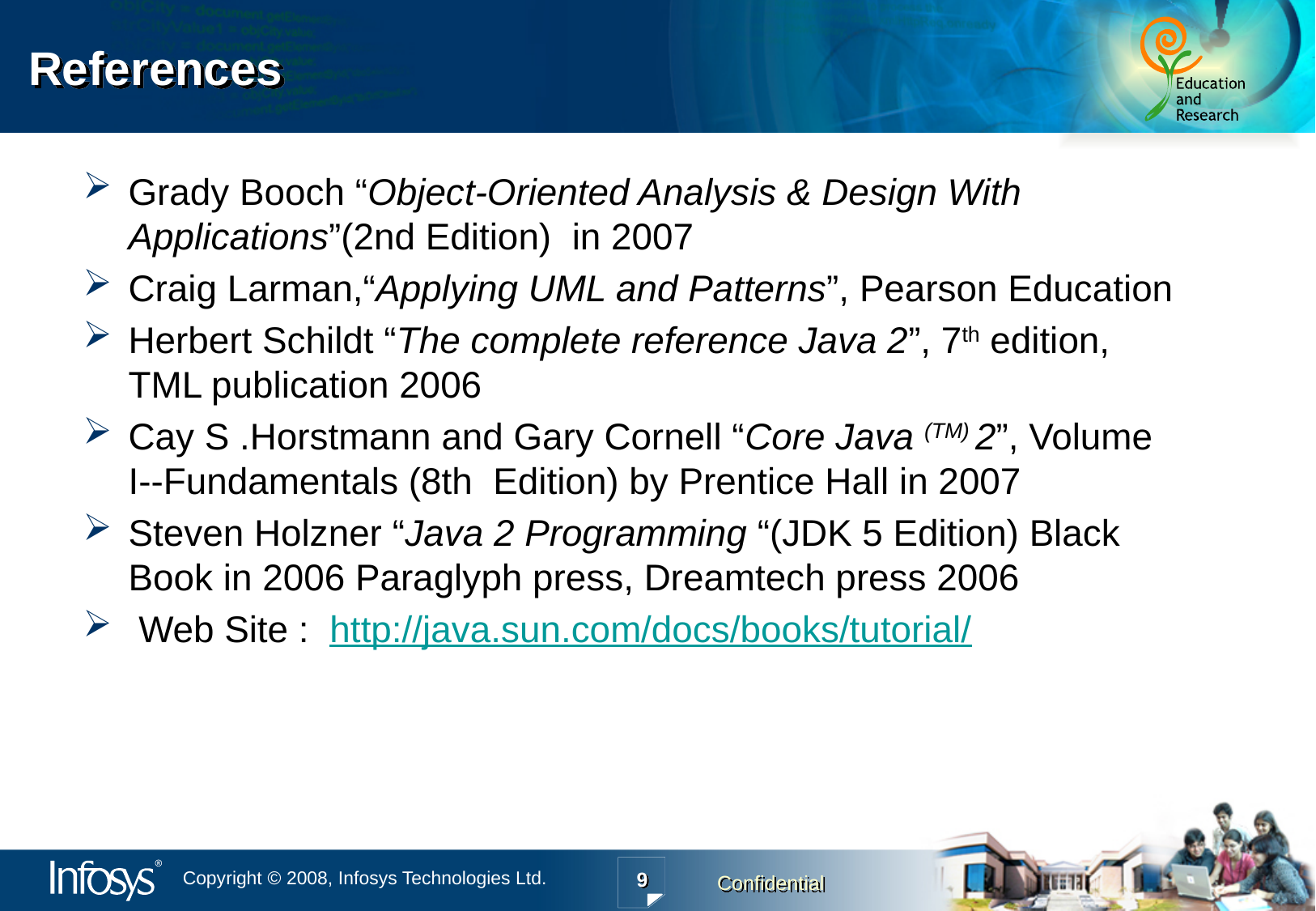

# References
Grady Booch “Object-Oriented Analysis & Design With Applications”(2nd Edition)  in 2007
Craig Larman,“Applying UML and Patterns”, Pearson Education
Herbert Schildt “The complete reference Java 2”, 7th edition, TML publication 2006
Cay S .Horstmann and Gary Cornell “Core Java (TM) 2”, Volume I--Fundamentals (8th  Edition) by Prentice Hall in 2007
Steven Holzner “Java 2 Programming “(JDK 5 Edition) Black Book in 2006 Paraglyph press, Dreamtech press 2006
 Web Site :  http://java.sun.com/docs/books/tutorial/

9